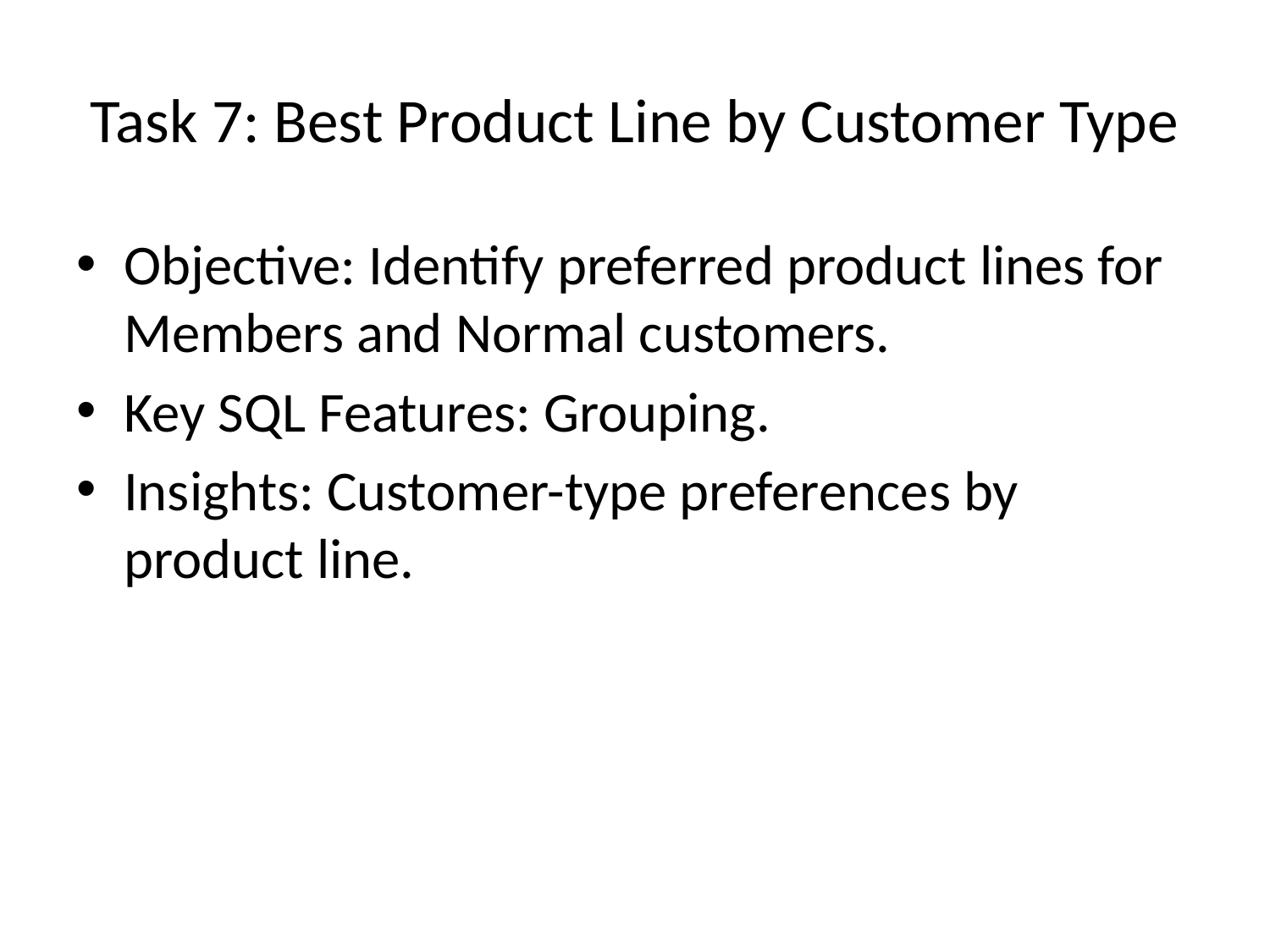

# Task 7: Best Product Line by Customer Type
Objective: Identify preferred product lines for Members and Normal customers.
Key SQL Features: Grouping.
Insights: Customer-type preferences by product line.